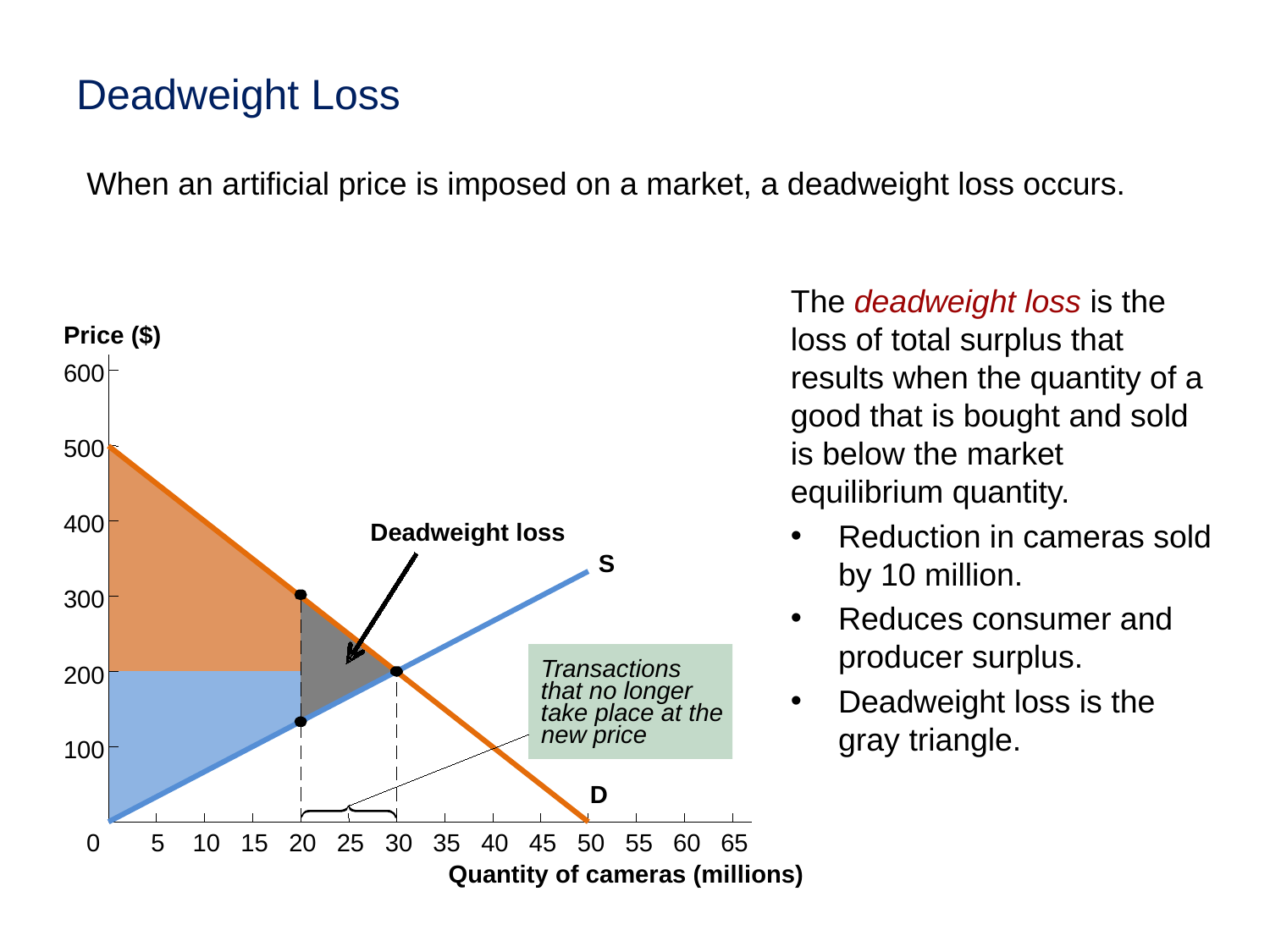

# Deadweight Loss
When an artificial price is imposed on a market, a deadweight loss occurs.
The deadweight loss is the loss of total surplus that results when the quantity of a good that is bought and sold is below the market equilibrium quantity.
Reduction in cameras sold by 10 million.
Reduces consumer and producer surplus.
Deadweight loss is the gray triangle.
Price ($)

600

500

400
Deadweight loss

S

300

Transactions
that no longer
take place at the
new price
200

100

D

0
5
10
15
20
25
30
35
40
45
50
55
60
65
Quantity of cameras (millions)